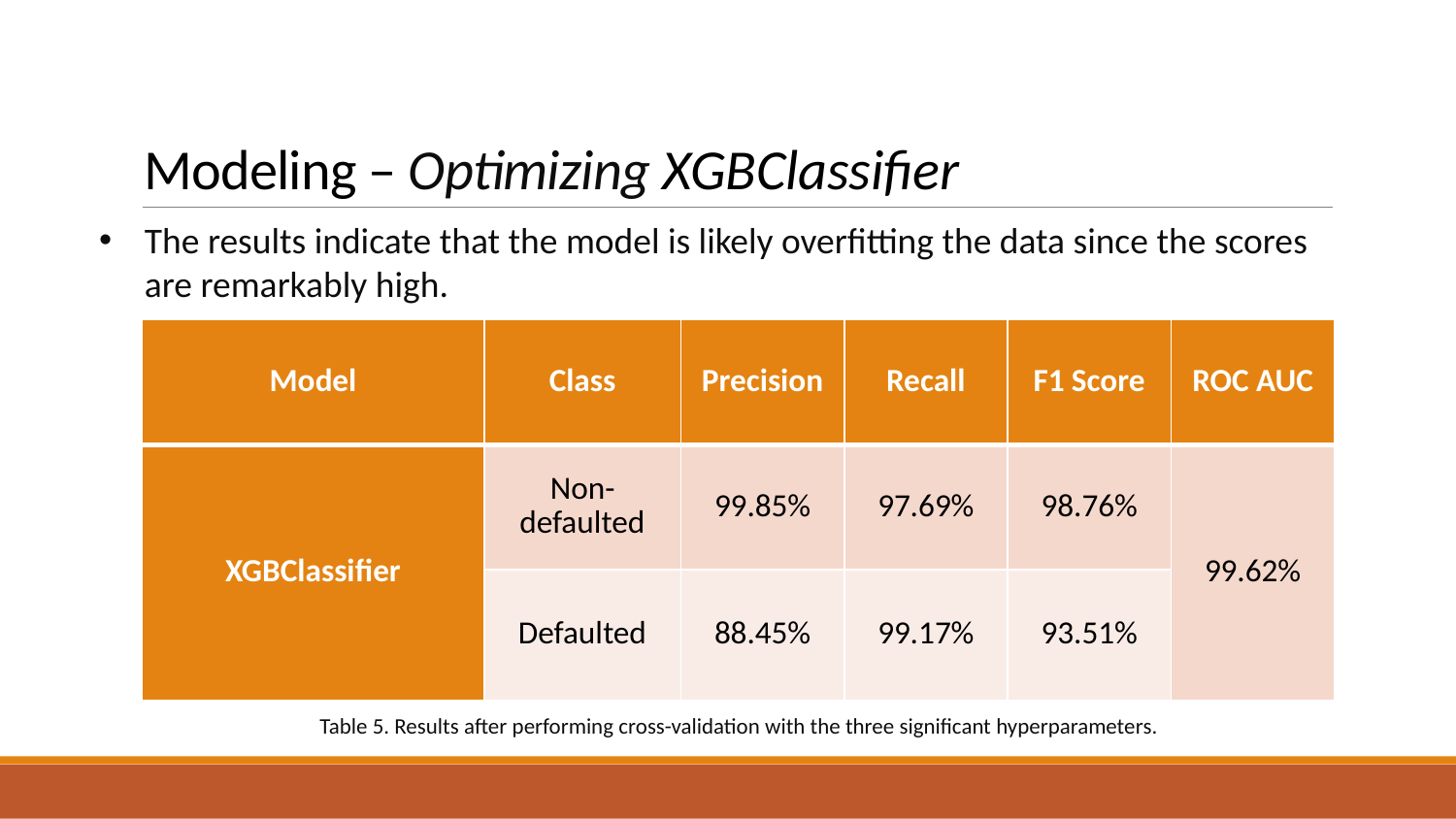

# Modeling – Optimizing XGBClassifier
The results indicate that the model is likely overfitting the data since the scores are remarkably high.
| Model | Class | Precision | Recall | F1 Score | ROC AUC |
| --- | --- | --- | --- | --- | --- |
| XGBClassifier | Non-defaulted | 99.85% | 97.69% | 98.76% | 99.62% |
|  | Defaulted | 88.45% | 99.17% | 93.51% |  |
Table 5. Results after performing cross-validation with the three significant hyperparameters.